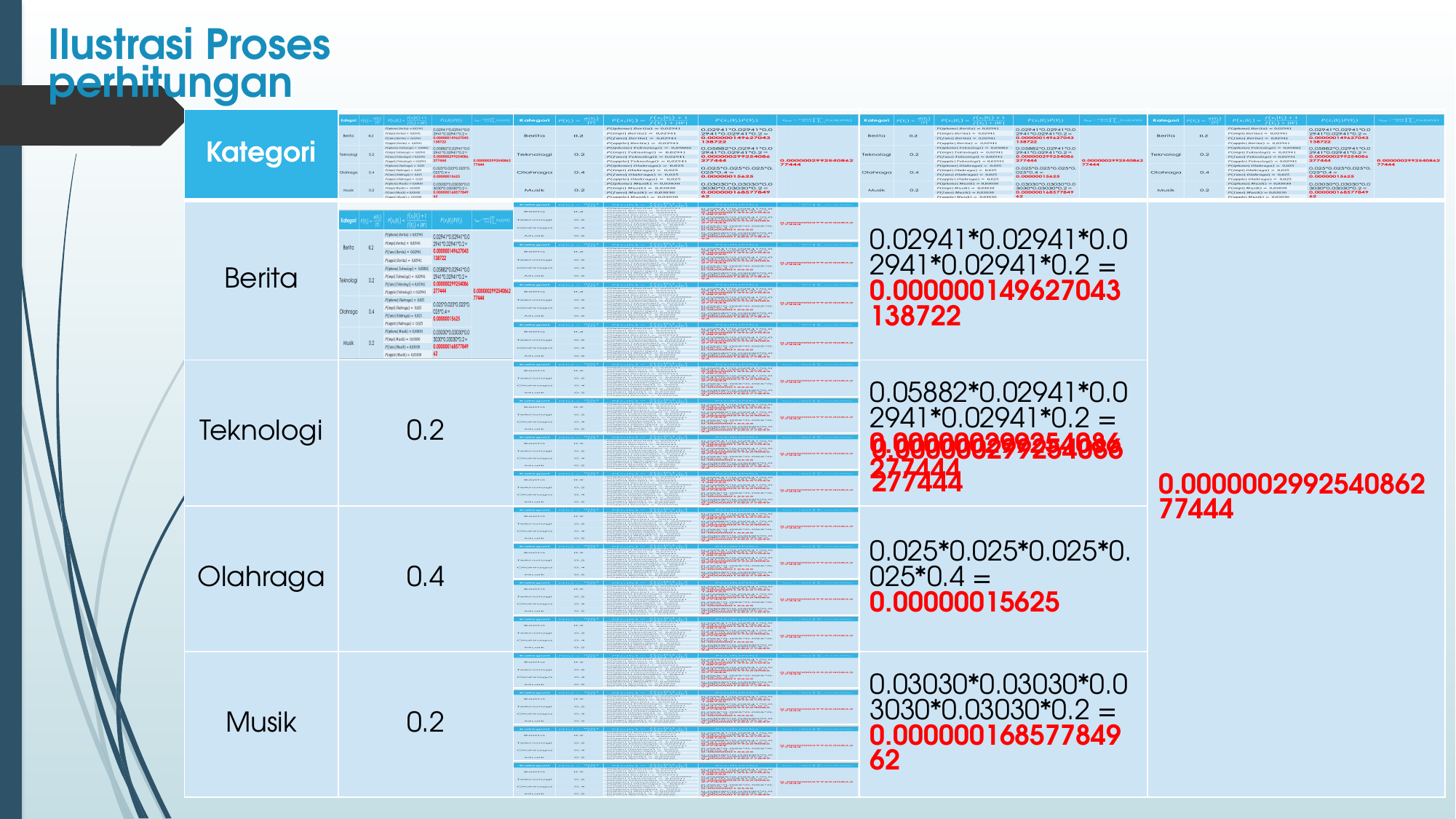

Ilustrasi Proses perhitungan
| Kategori |  |  |  |  |
| --- | --- | --- | --- | --- |
| Berita |  |  | 0.02941\*0.02941\*0.02941\*0.02941\*0.2 = 0.000000149627043138722 | 0.000000299254086277444 |
|  |  |  |  |  |
|  |  |  |  |  |
|  |  |  |  |  |
| Teknologi | 0.2 |  | 0.05882\*0.02941\*0.02941\*0.02941\*0.2 = 0.000000299254086277444 |  |
|  |  |  |  |  |
|  |  |  |  |  |
|  |  |  |  |  |
| Olahraga | 0.4 |  | 0.025\*0.025\*0.025\*0.025\*0.4 = 0.00000015625 |  |
|  |  |  |  |  |
|  |  |  |  |  |
|  |  |  |  |  |
| Musik | 0.2 |  | 0.03030\*0.03030\*0.03030\*0.03030\*0.2 = 0.00000016857784962 |  |
|  |  |  |  |  |
|  |  |  |  |  |
|  |  |  |  |  |
0.000000299254086
277444